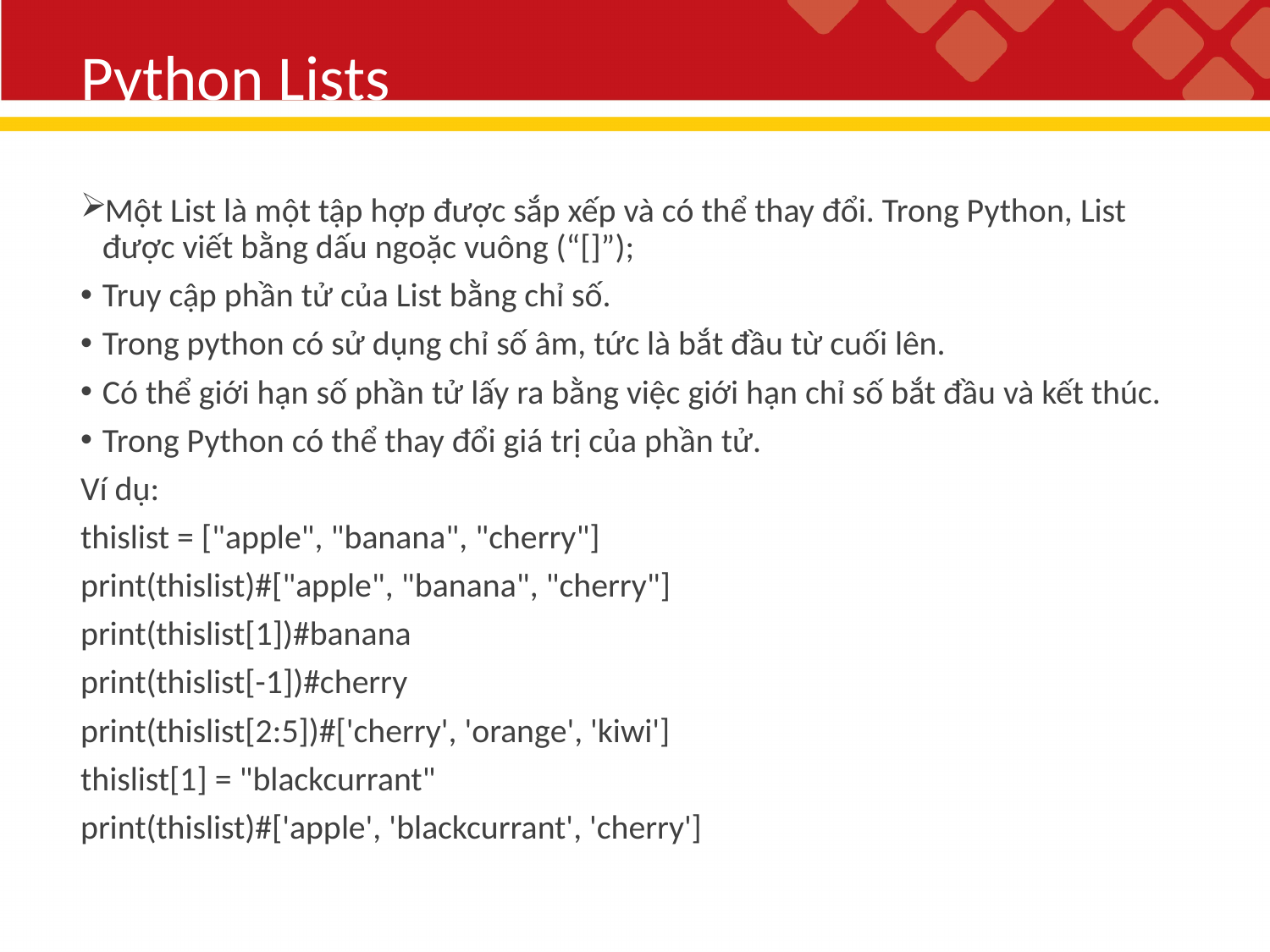

# Python Lists
Một List là một tập hợp được sắp xếp và có thể thay đổi. Trong Python, List được viết bằng dấu ngoặc vuông (“[]”);
Truy cập phần tử của List bằng chỉ số.
Trong python có sử dụng chỉ số âm, tức là bắt đầu từ cuối lên.
Có thể giới hạn số phần tử lấy ra bằng việc giới hạn chỉ số bắt đầu và kết thúc.
Trong Python có thể thay đổi giá trị của phần tử.
Ví dụ:
thislist = ["apple", "banana", "cherry"]
print(thislist)#["apple", "banana", "cherry"]
print(thislist[1])#banana
print(thislist[-1])#cherry
print(thislist[2:5])#['cherry', 'orange', 'kiwi']
thislist[1] = "blackcurrant"
print(thislist)#['apple', 'blackcurrant', 'cherry']